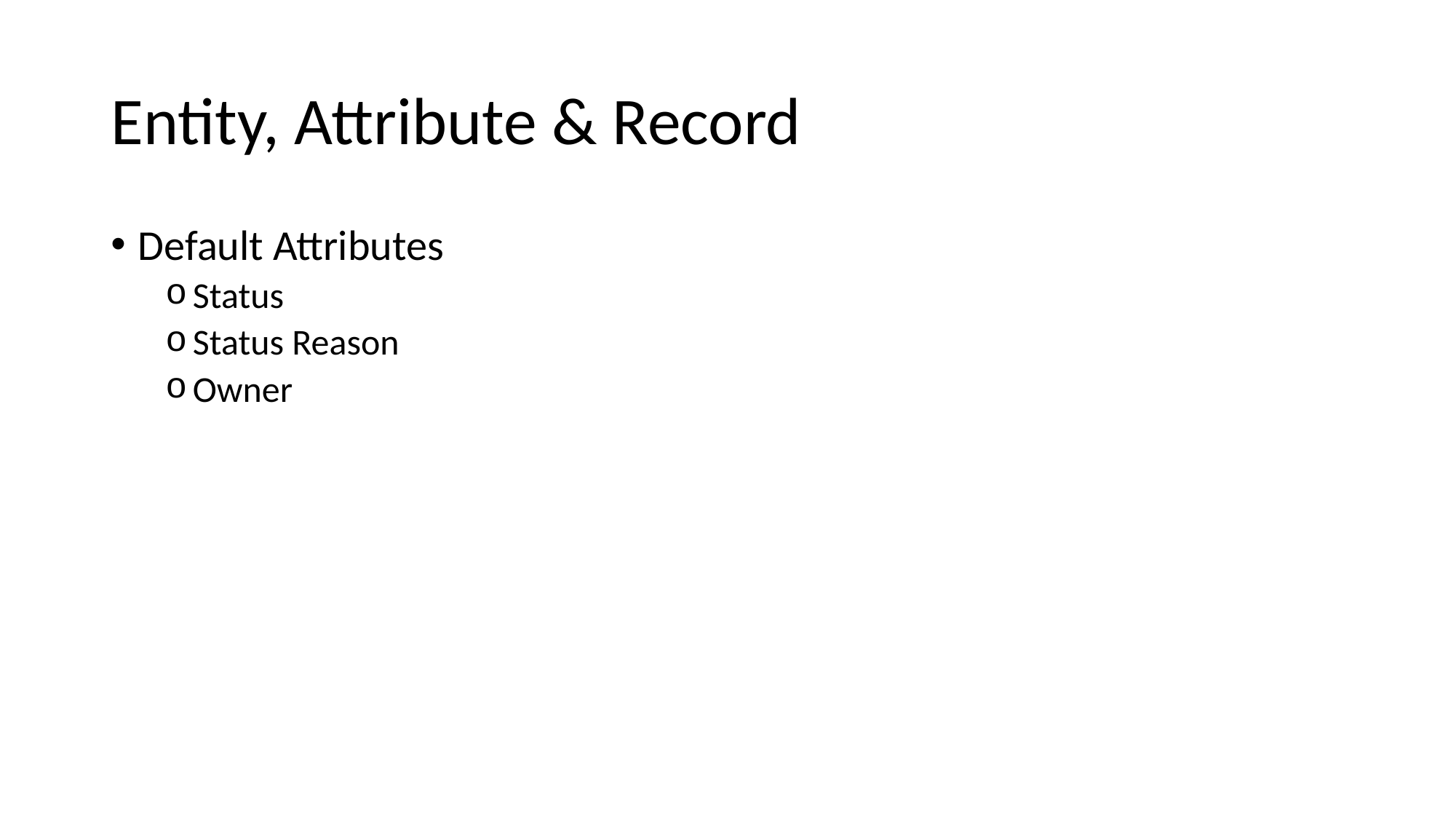

# Entity, Attribute & Record
Default Attributes
Status
Status Reason
Owner